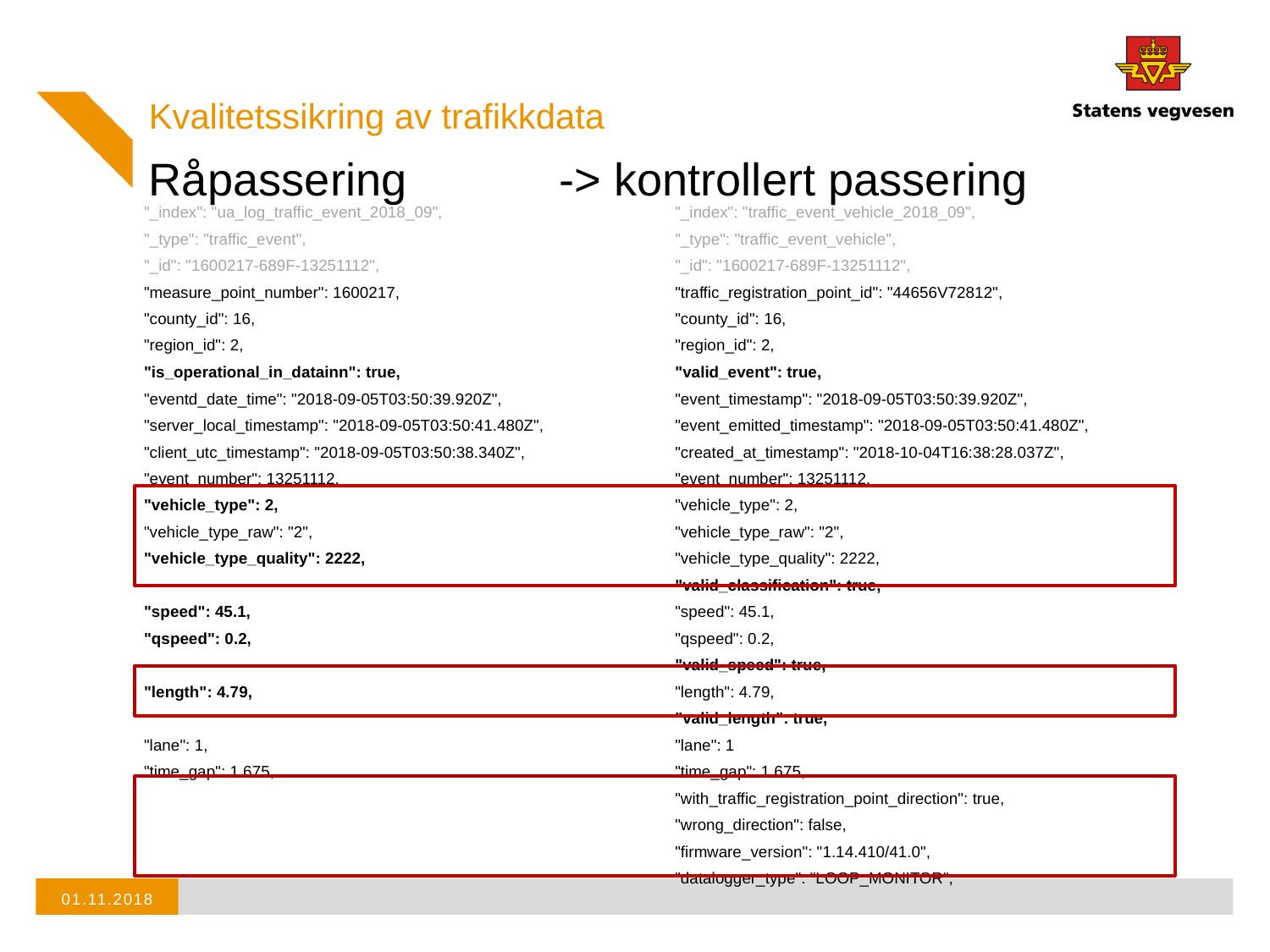

Kvalitetssikring av trafikkdata
# Råpassering            -> kontrollert passering
  "_index": "ua_log_traffic_event_2018_09",
  "_type": "traffic_event",
  "_id": "1600217-689F-13251112",
  "measure_point_number": 1600217,
  "county_id": 16,
  "region_id": 2,
  "is_operational_in_datainn": true,
  "eventd_date_time": "2018-09-05T03:50:39.920Z",
  "server_local_timestamp": "2018-09-05T03:50:41.480Z",
  "client_utc_timestamp": "2018-09-05T03:50:38.340Z",
  "event_number": 13251112,
  "vehicle_type": 2,
  "vehicle_type_raw": "2",
  "vehicle_type_quality": 2222,

  "speed": 45.1,
  "qspeed": 0.2,

  "length": 4.79,

  "lane": 1,
  "time_gap": 1.675,
"_index": "traffic_event_vehicle_2018_09",
"_type": "traffic_event_vehicle",
"_id": "1600217-689F-13251112",
"traffic_registration_point_id": "44656V72812",
"county_id": 16,
"region_id": 2,
"valid_event": true,
"event_timestamp": "2018-09-05T03:50:39.920Z",
"event_emitted_timestamp": "2018-09-05T03:50:41.480Z",
"created_at_timestamp": "2018-10-04T16:38:28.037Z",
"event_number": 13251112,
"vehicle_type": 2,
"vehicle_type_raw": "2",
"vehicle_type_quality": 2222,
"valid_classification": true,
"speed": 45.1,
"qspeed": 0.2,
"valid_speed": true,
"length": 4.79,
"valid_length": true,
"lane": 1
"time_gap": 1.675,
"with_traffic_registration_point_direction": true,
"wrong_direction": false,
"firmware_version": "1.14.410/41.0",
"datalogger_type": "LOOP_MONITOR",

01.11.2018